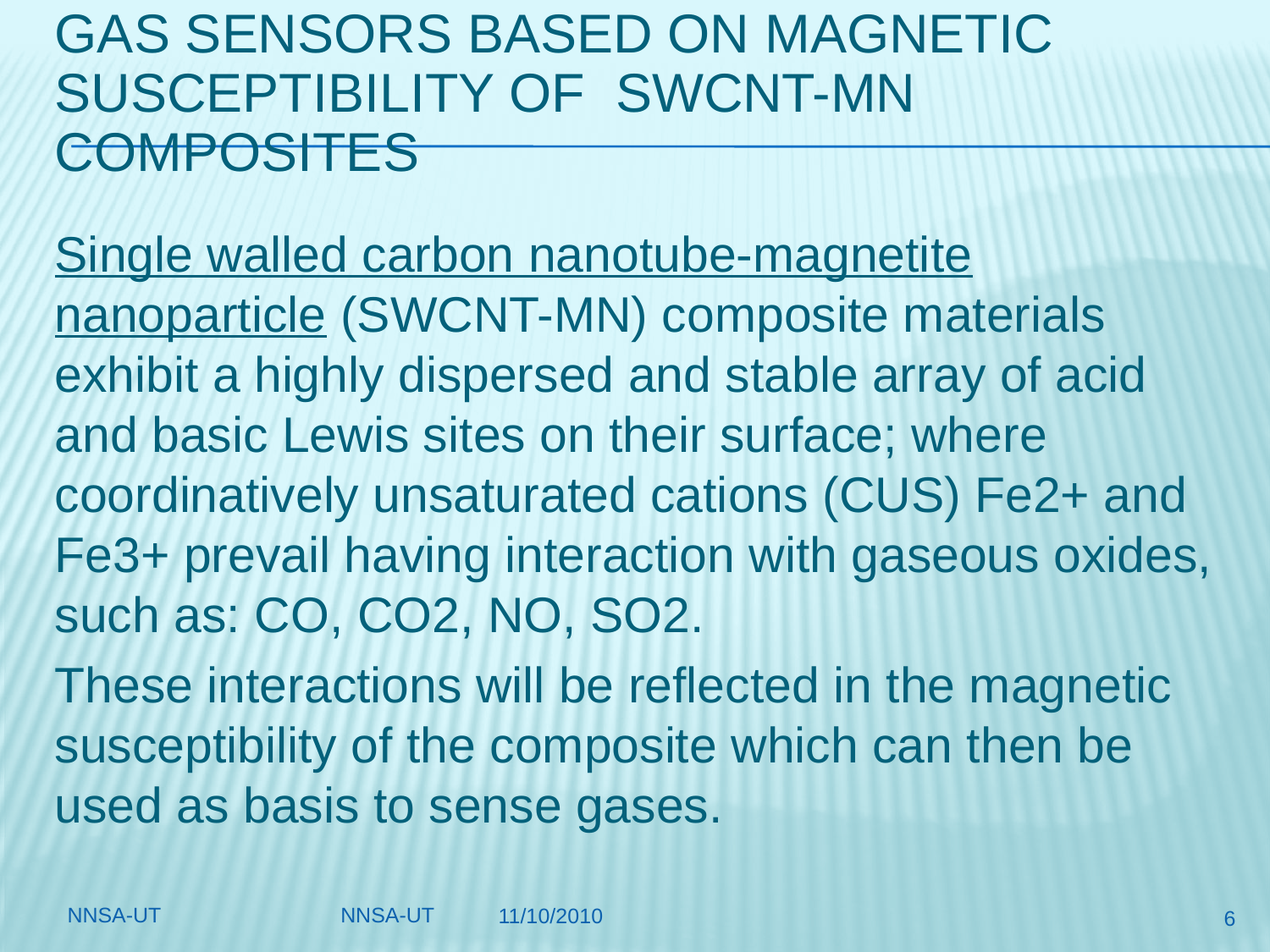

gas sensors based on magnetic susceptibility of  swcnT-mn  composites
Single walled carbon nanotube-magnetite nanoparticle (SWCNT-MN) composite materials exhibit a highly dispersed and stable array of acid and basic Lewis sites on their surface; where coordinatively unsaturated cations (CUS) Fe2+ and Fe3+ prevail having interaction with gaseous oxides, such as: CO, CO2, NO, SO2.
These interactions will be reflected in the magnetic susceptibility of the composite which can then be used as basis to sense gases.

NNSA-UT
NNSA-UT
11/10/2010
6